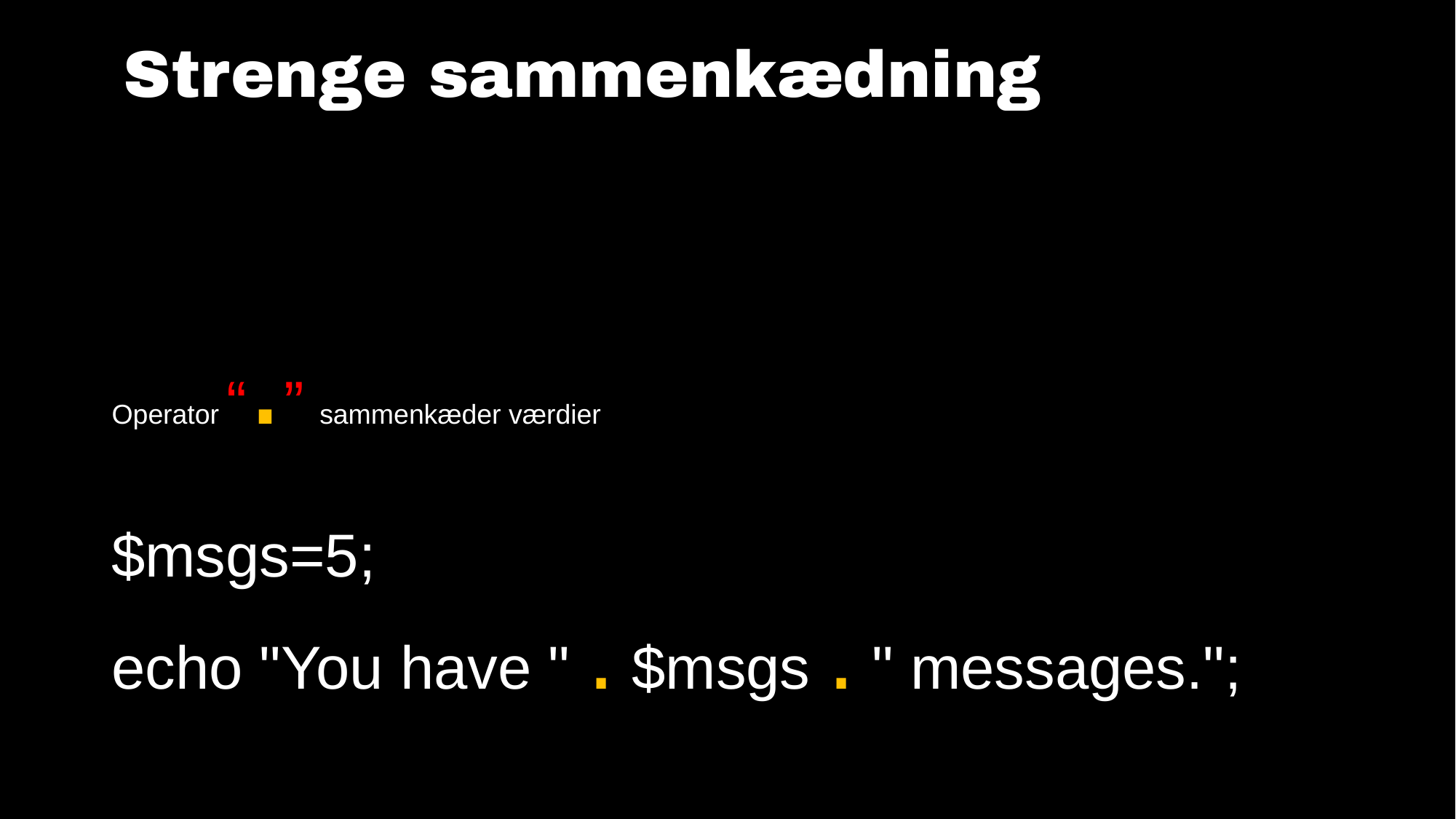

Strenge sammenkædning

Operator “.”  sammenkæder værdier

$msgs=5;
echo "You have " . $msgs . " messages.";